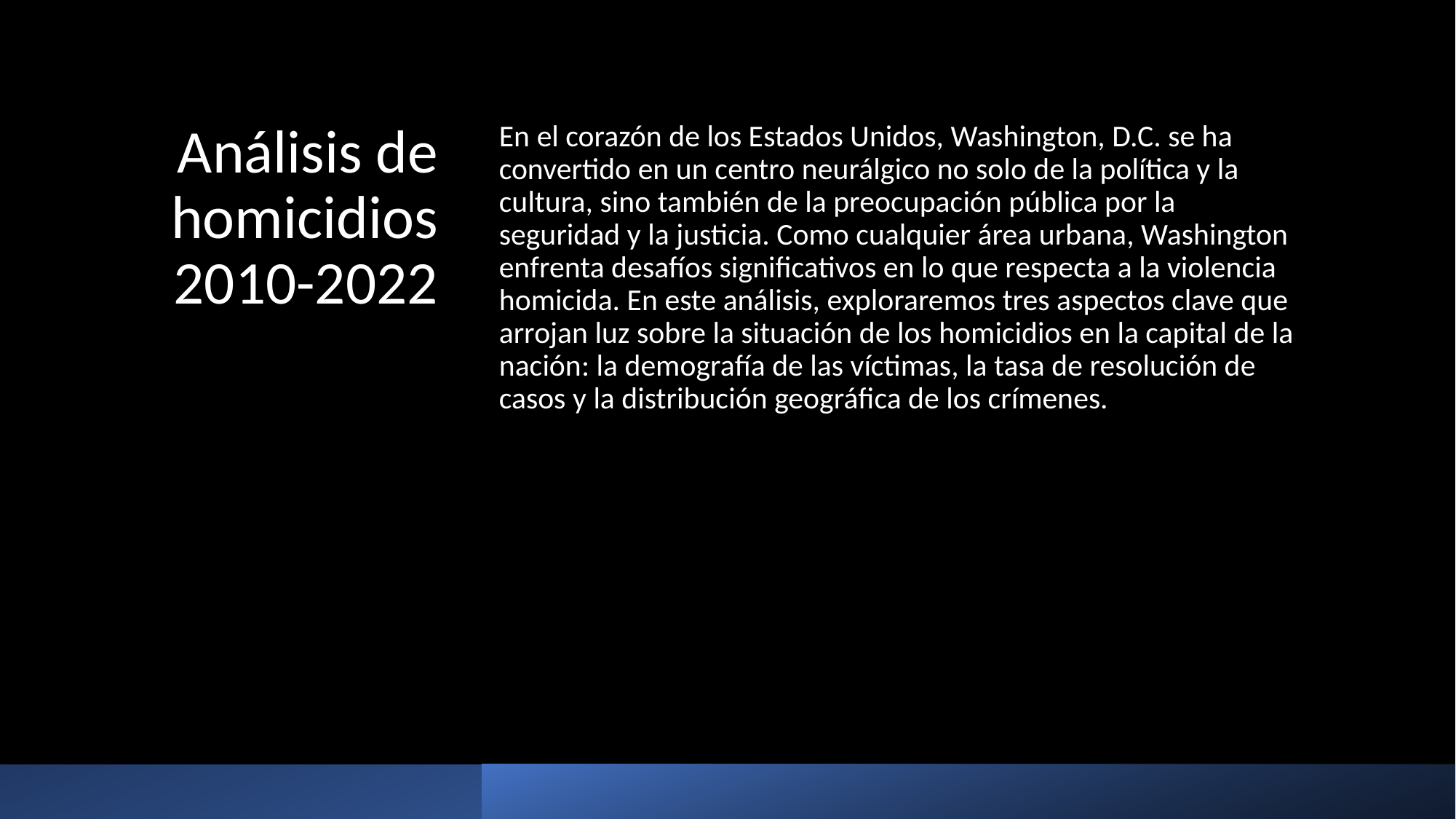

# Análisis de homicidios 2010-2022
En el corazón de los Estados Unidos, Washington, D.C. se ha convertido en un centro neurálgico no solo de la política y la cultura, sino también de la preocupación pública por la seguridad y la justicia. Como cualquier área urbana, Washington enfrenta desafíos significativos en lo que respecta a la violencia homicida. En este análisis, exploraremos tres aspectos clave que arrojan luz sobre la situación de los homicidios en la capital de la nación: la demografía de las víctimas, la tasa de resolución de casos y la distribución geográfica de los crímenes.